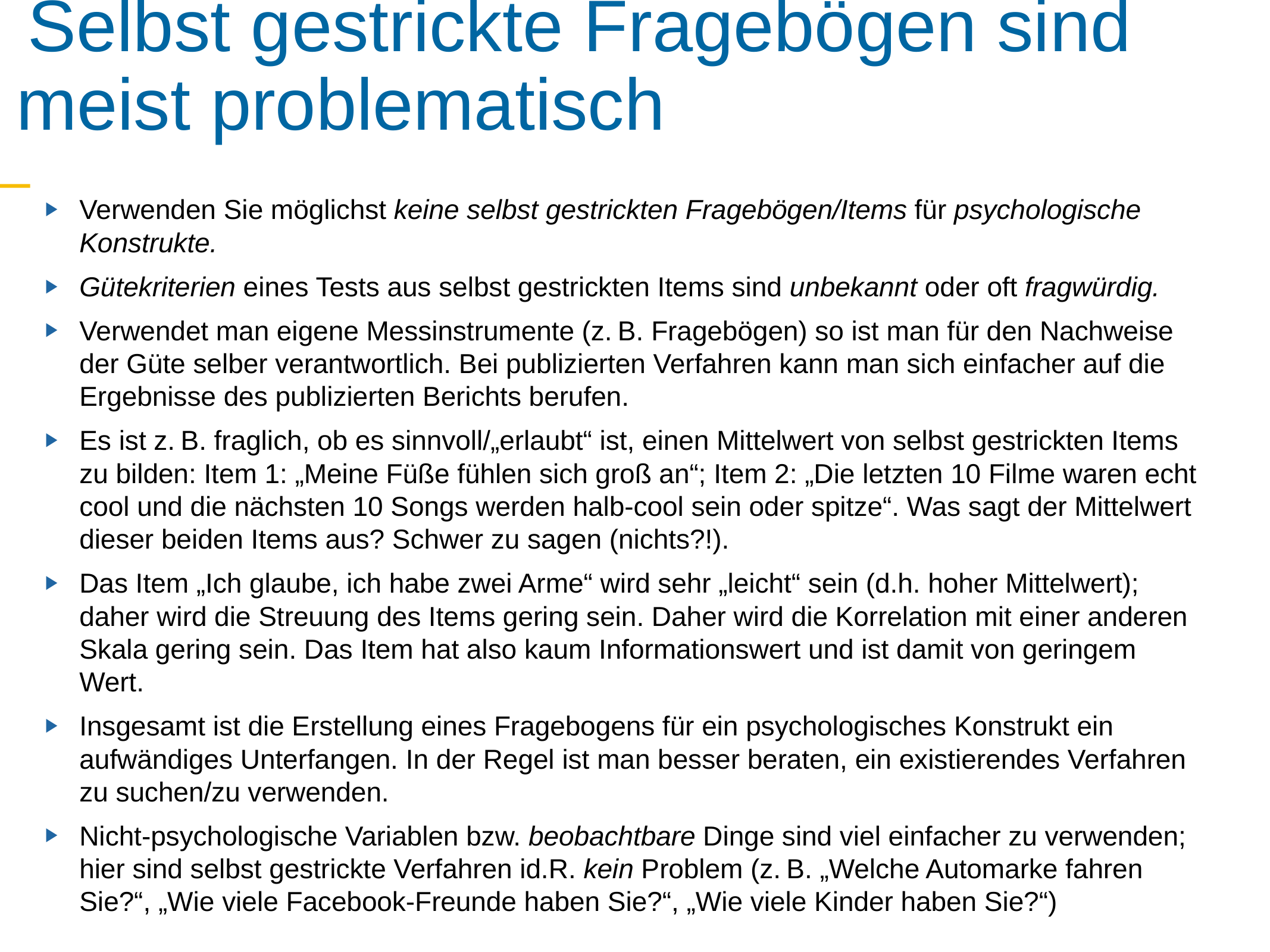

Selbst gestrickte Fragebögen sind meist problematisch
Verwenden Sie möglichst keine selbst gestrickten Fragebögen/Items für psychologische Konstrukte.
Gütekriterien eines Tests aus selbst gestrickten Items sind unbekannt oder oft fragwürdig.
Verwendet man eigene Messinstrumente (z. B. Fragebögen) so ist man für den Nachweise der Güte selber verantwortlich. Bei publizierten Verfahren kann man sich einfacher auf die Ergebnisse des publizierten Berichts berufen.
Es ist z. B. fraglich, ob es sinnvoll/„erlaubt“ ist, einen Mittelwert von selbst gestrickten Items zu bilden: Item 1: „Meine Füße fühlen sich groß an“; Item 2: „Die letzten 10 Filme waren echt cool und die nächsten 10 Songs werden halb-cool sein oder spitze“. Was sagt der Mittelwert dieser beiden Items aus? Schwer zu sagen (nichts?!).
Das Item „Ich glaube, ich habe zwei Arme“ wird sehr „leicht“ sein (d.h. hoher Mittelwert); daher wird die Streuung des Items gering sein. Daher wird die Korrelation mit einer anderen Skala gering sein. Das Item hat also kaum Informationswert und ist damit von geringem Wert.
Insgesamt ist die Erstellung eines Fragebogens für ein psychologisches Konstrukt ein aufwändiges Unterfangen. In der Regel ist man besser beraten, ein existierendes Verfahren zu suchen/zu verwenden.
Nicht-psychologische Variablen bzw. beobachtbare Dinge sind viel einfacher zu verwenden; hier sind selbst gestrickte Verfahren id.R. kein Problem (z. B. „Welche Automarke fahren Sie?“, „Wie viele Facebook-Freunde haben Sie?“, „Wie viele Kinder haben Sie?“)
21